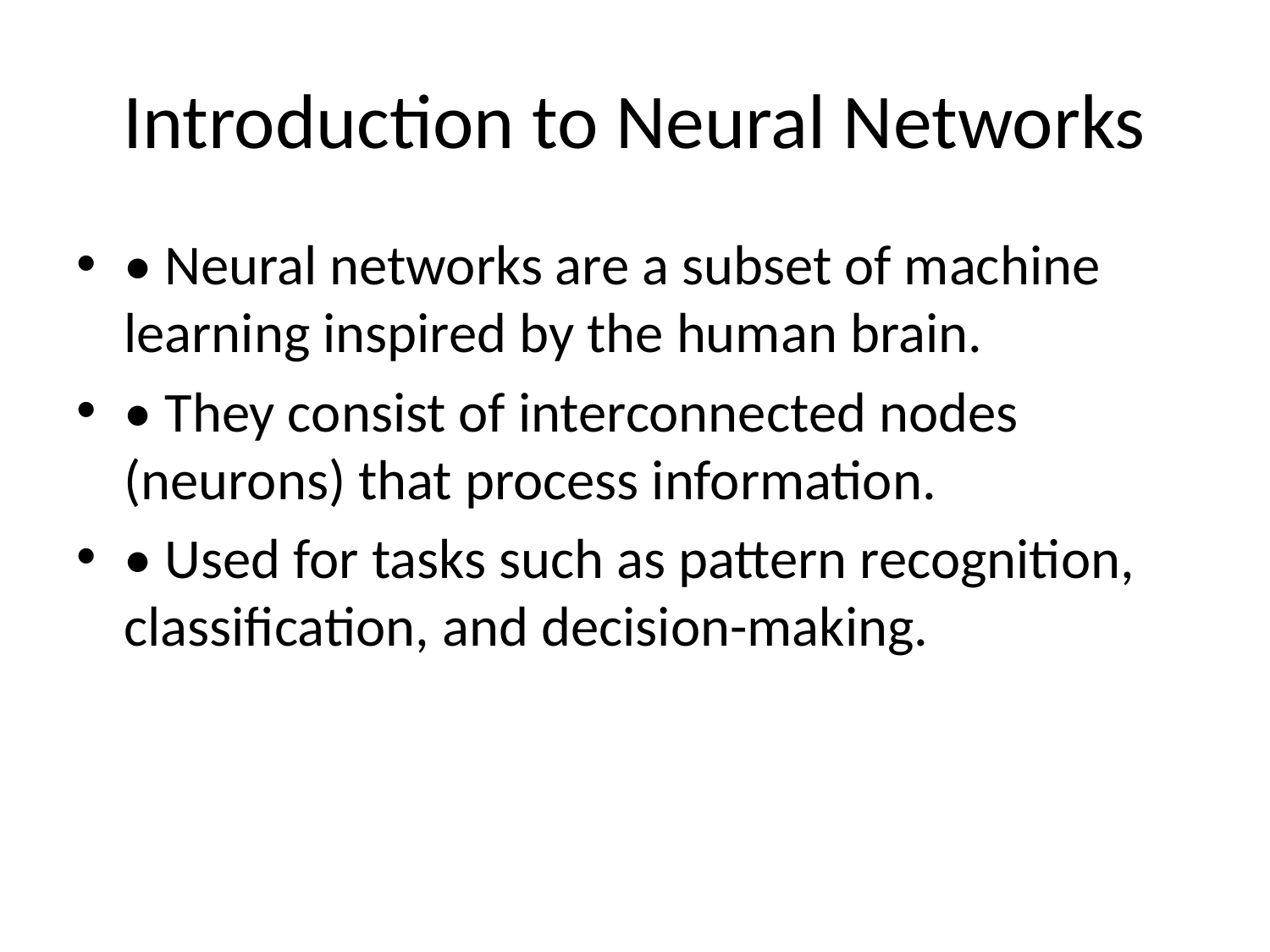

# Introduction to Neural Networks
• Neural networks are a subset of machine learning inspired by the human brain.
• They consist of interconnected nodes (neurons) that process information.
• Used for tasks such as pattern recognition, classification, and decision-making.